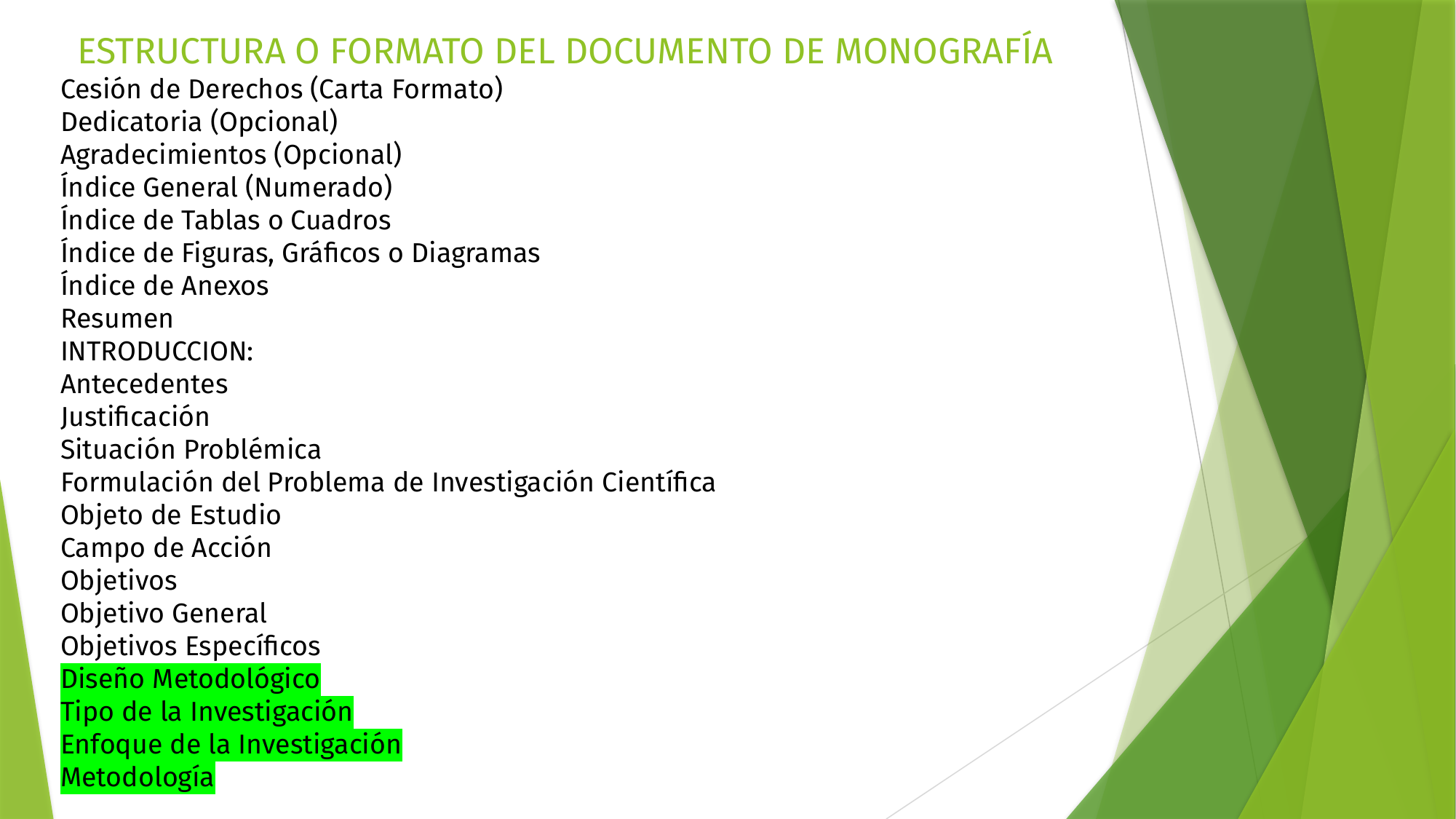

# ESTRUCTURA O FORMATO DEL DOCUMENTO DE MONOGRAFÍA
Cesión de Derechos (Carta Formato)
Dedicatoria (Opcional)
Agradecimientos (Opcional)
Índice General (Numerado)
Índice de Tablas o Cuadros
Índice de Figuras, Gráficos o Diagramas
Índice de Anexos
Resumen
INTRODUCCION:
Antecedentes
Justificación
Situación Problémica
Formulación del Problema de Investigación Científica
Objeto de Estudio
Campo de Acción
Objetivos
Objetivo General
Objetivos Específicos
Diseño Metodológico
Tipo de la Investigación
Enfoque de la Investigación
Metodología